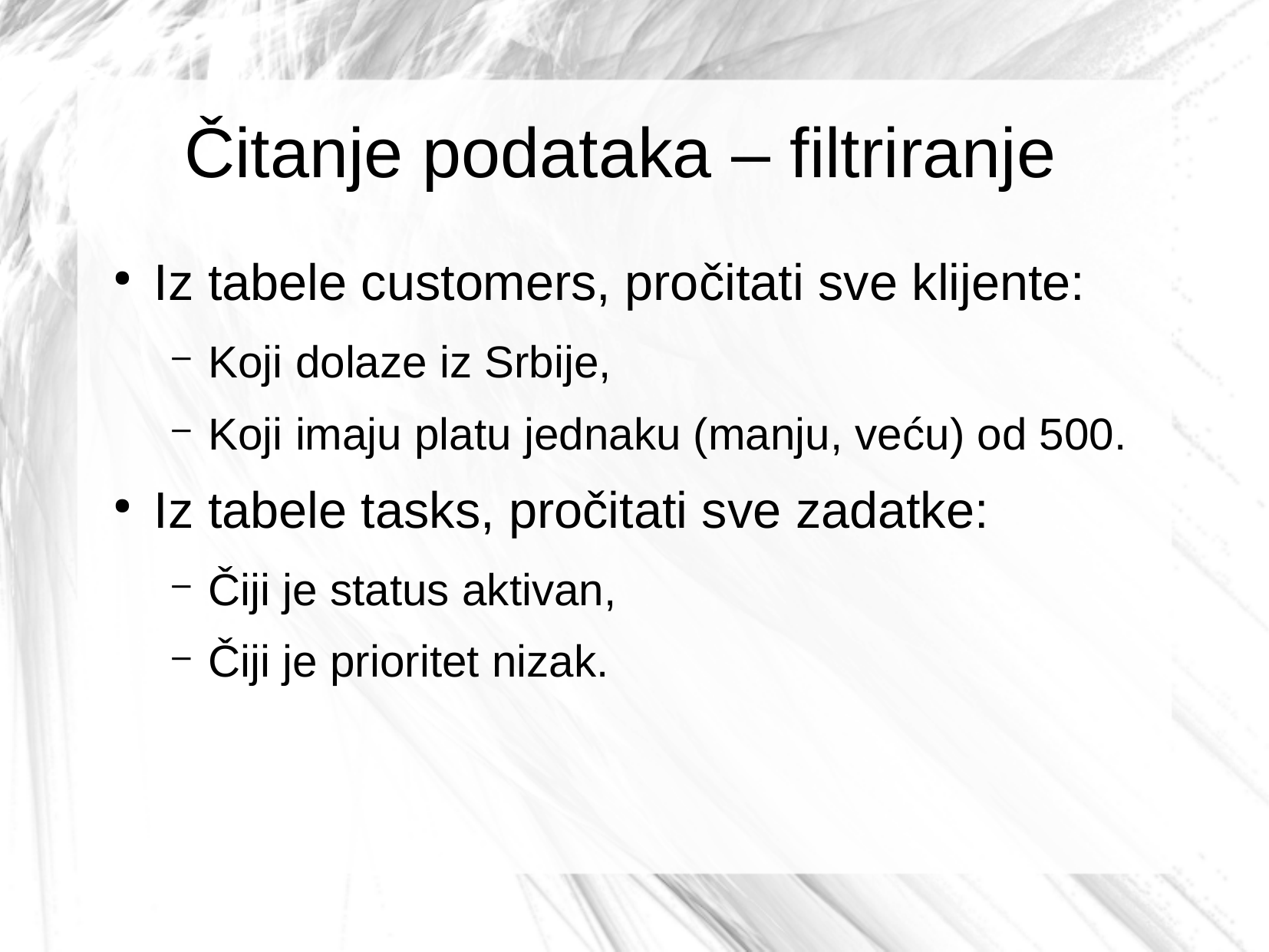

Čitanje podataka – filtriranje
Iz tabele customers, pročitati sve klijente:
Koji dolaze iz Srbije,
Koji imaju platu jednaku (manju, veću) od 500.
Iz tabele tasks, pročitati sve zadatke:
Čiji je status aktivan,
Čiji je prioritet nizak.